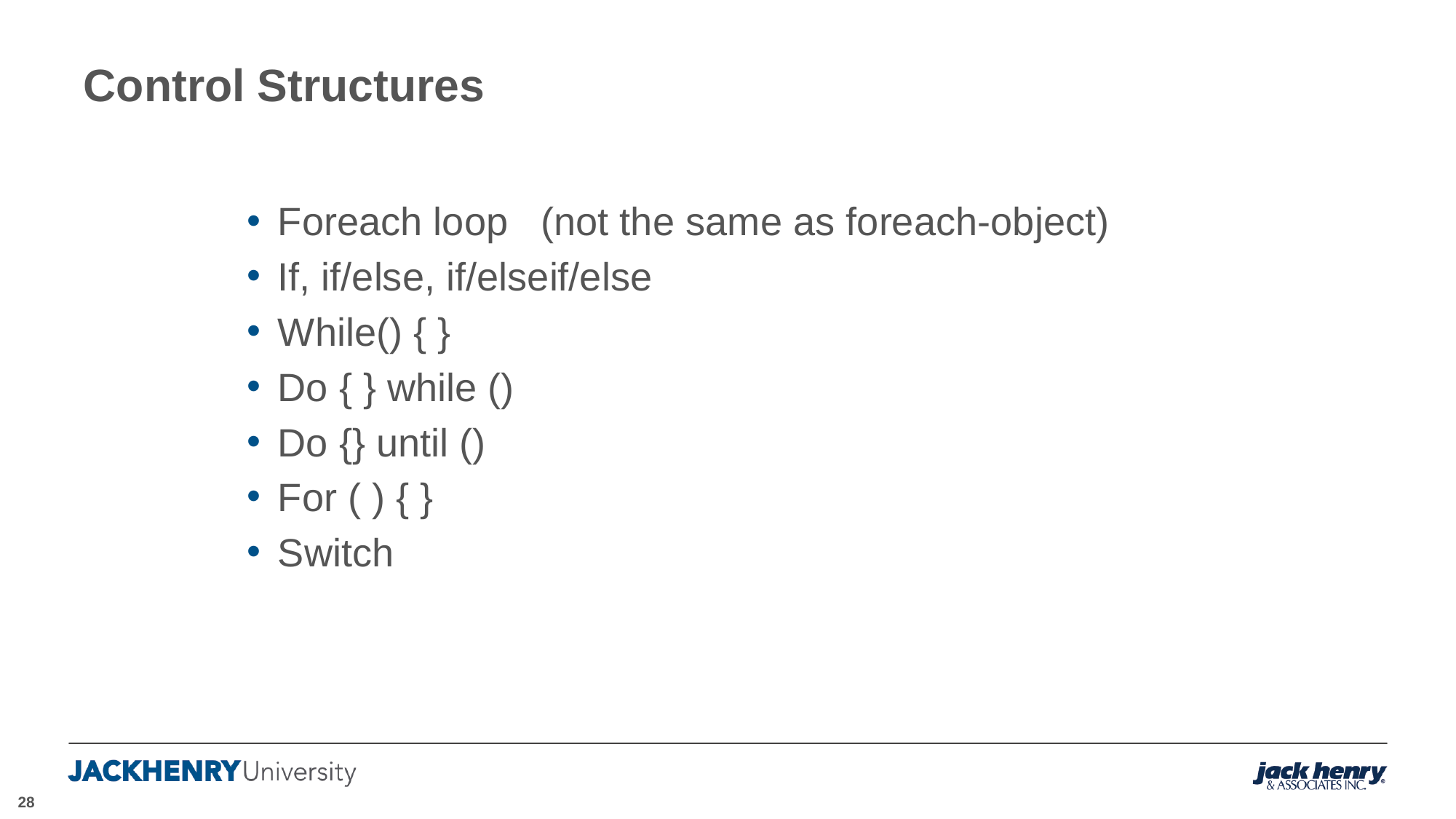

# Control Structures
Foreach loop   (not the same as foreach-object)
If, if/else, if/elseif/else
While() { }
Do { } while ()
Do {} until ()
For ( ) { }
Switch